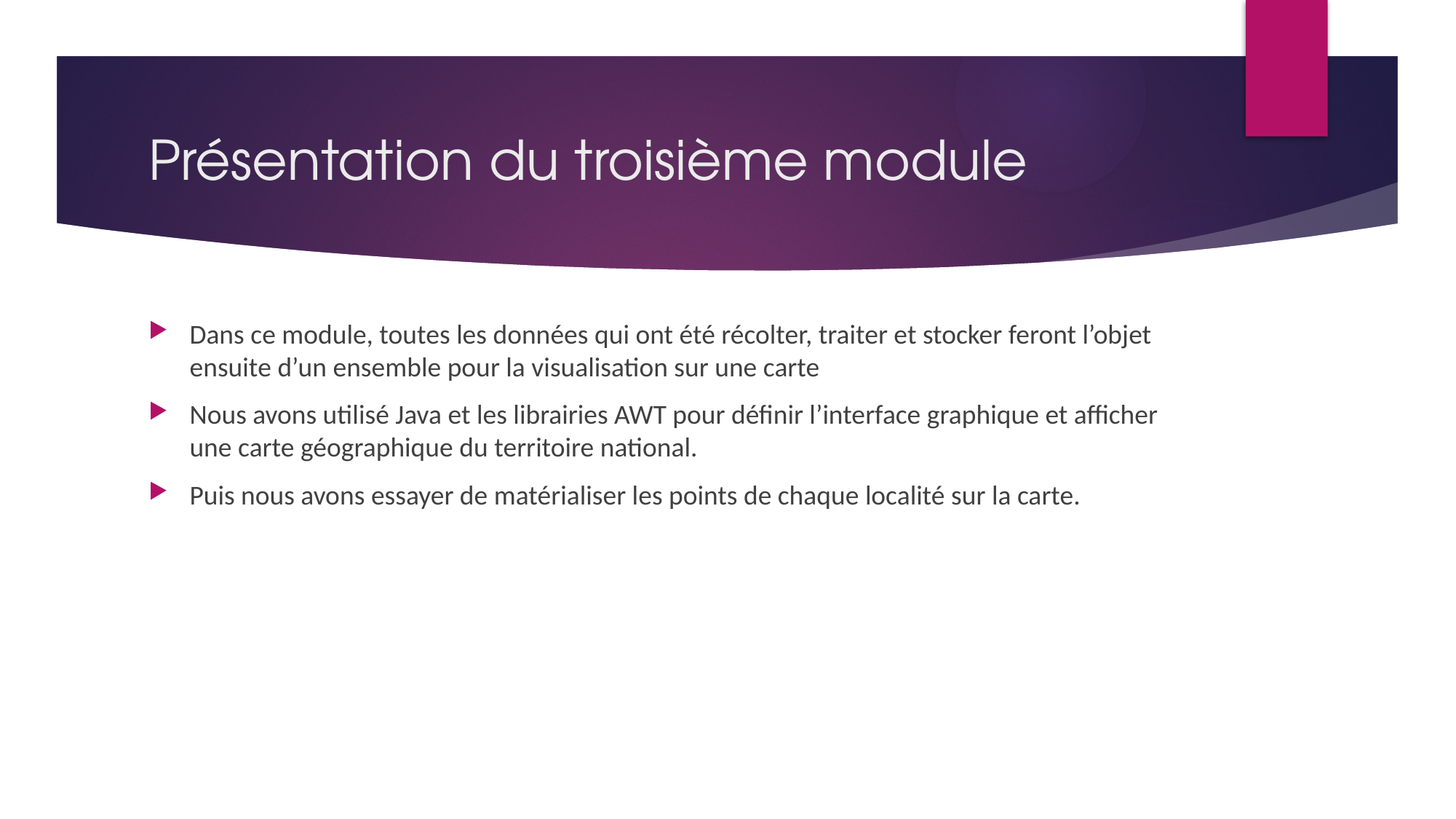

# Présentation du troisième module
Dans ce module, toutes les données qui ont été récolter, traiter et stocker feront l’objet ensuite d’un ensemble pour la visualisation sur une carte
Nous avons utilisé Java et les librairies AWT pour définir l’interface graphique et afficher une carte géographique du territoire national.
Puis nous avons essayer de matérialiser les points de chaque localité sur la carte.